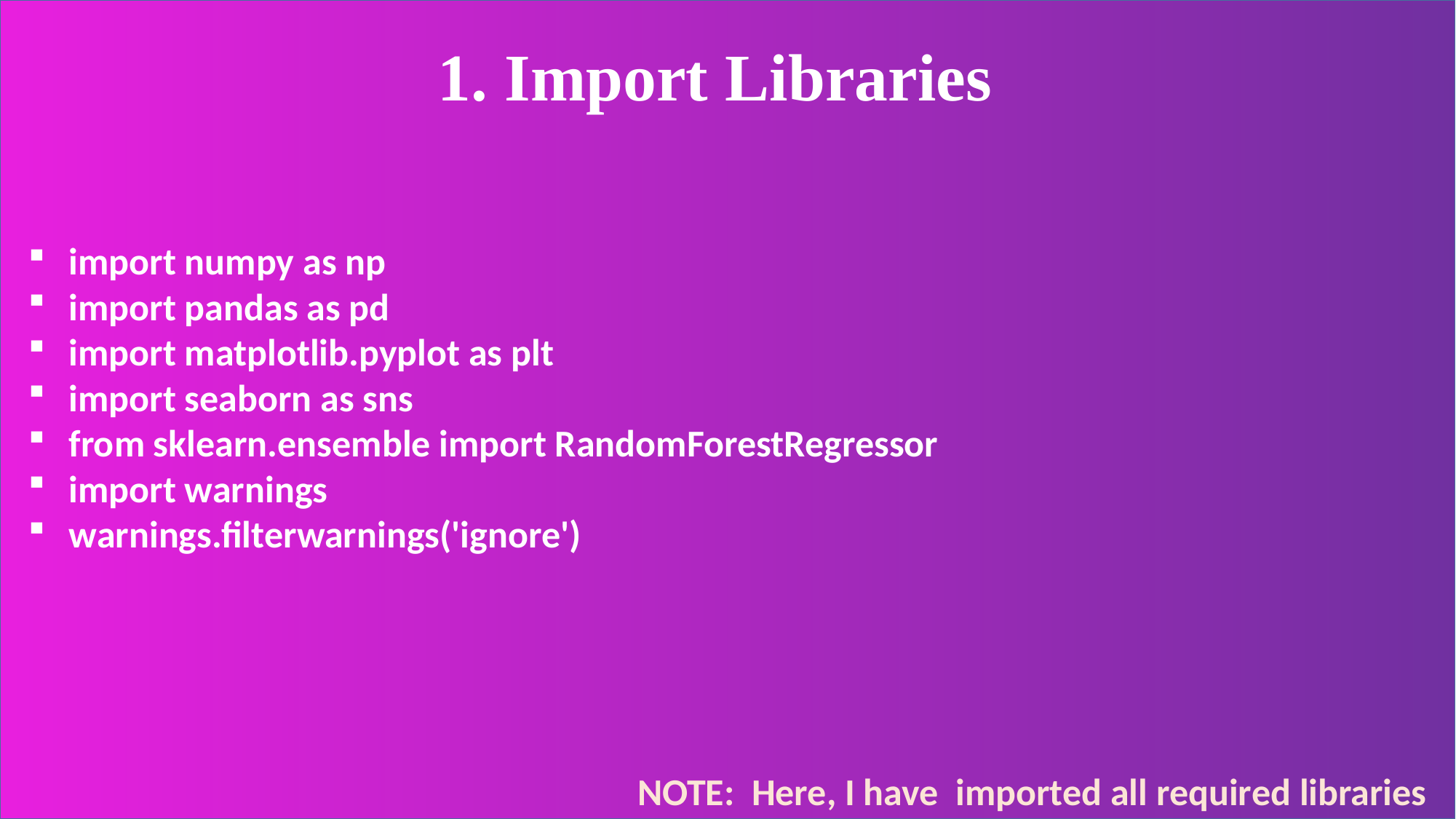

1. Import Libraries
import numpy as np
import pandas as pd
import matplotlib.pyplot as plt
import seaborn as sns
from sklearn.ensemble import RandomForestRegressor
import warnings
warnings.filterwarnings('ignore')
NOTE:  Here, I have  imported all required libraries